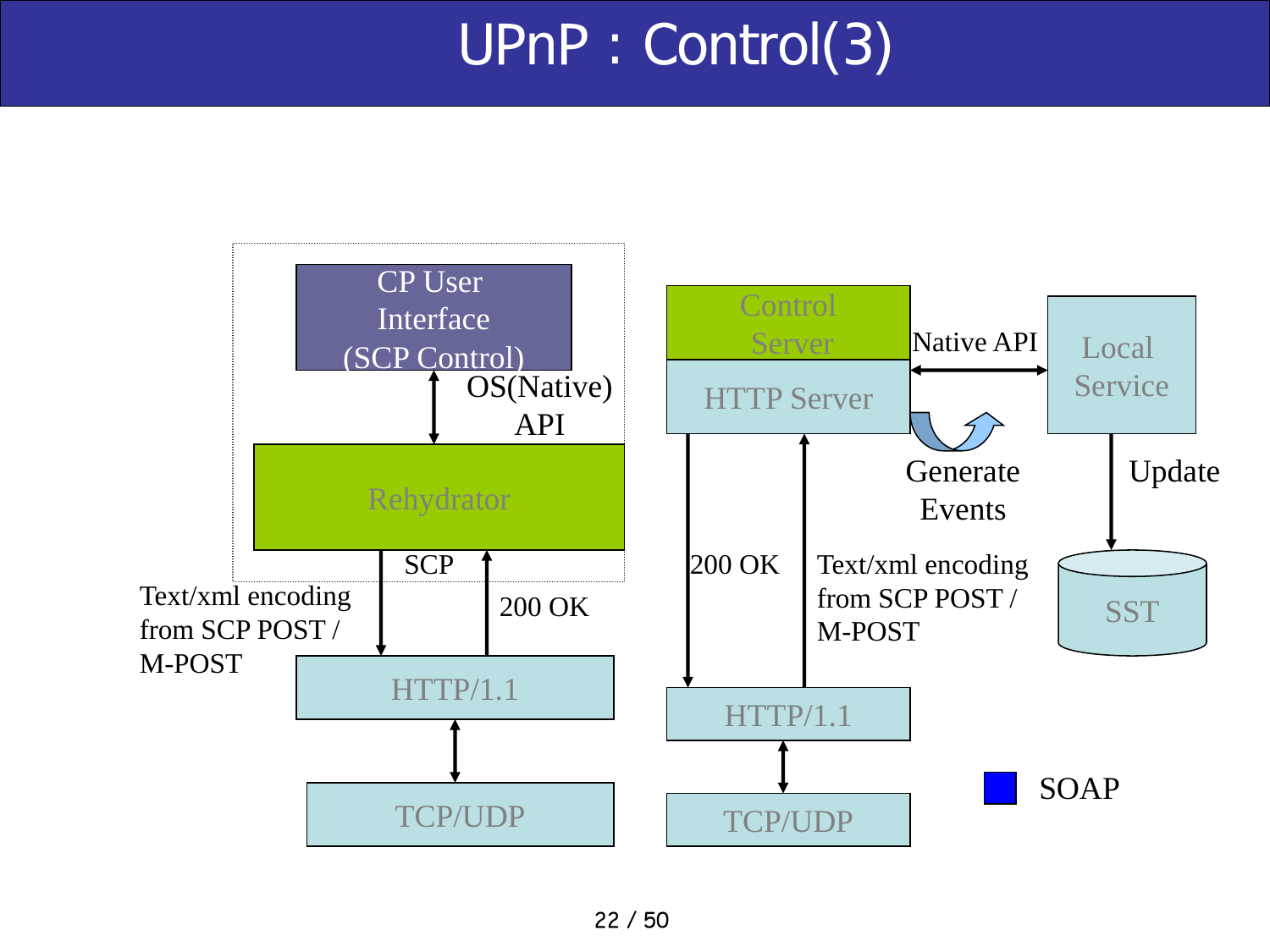

UPnP : Control(3)

CP User
Interface
(SCP Control)
Control
 Server
Local
Service
Native API
OS(Native) API
HTTP Server

Rehydrator
Generate Events
Update
SCP
200 OK
Text/xml encoding from SCP POST / M-POST

SST
Text/xml encoding from SCP POST / M-POST
200 OK
HTTP/1.1
HTTP/1.1

SOAP

TCP/UDP
TCP/UDP
22 / 50